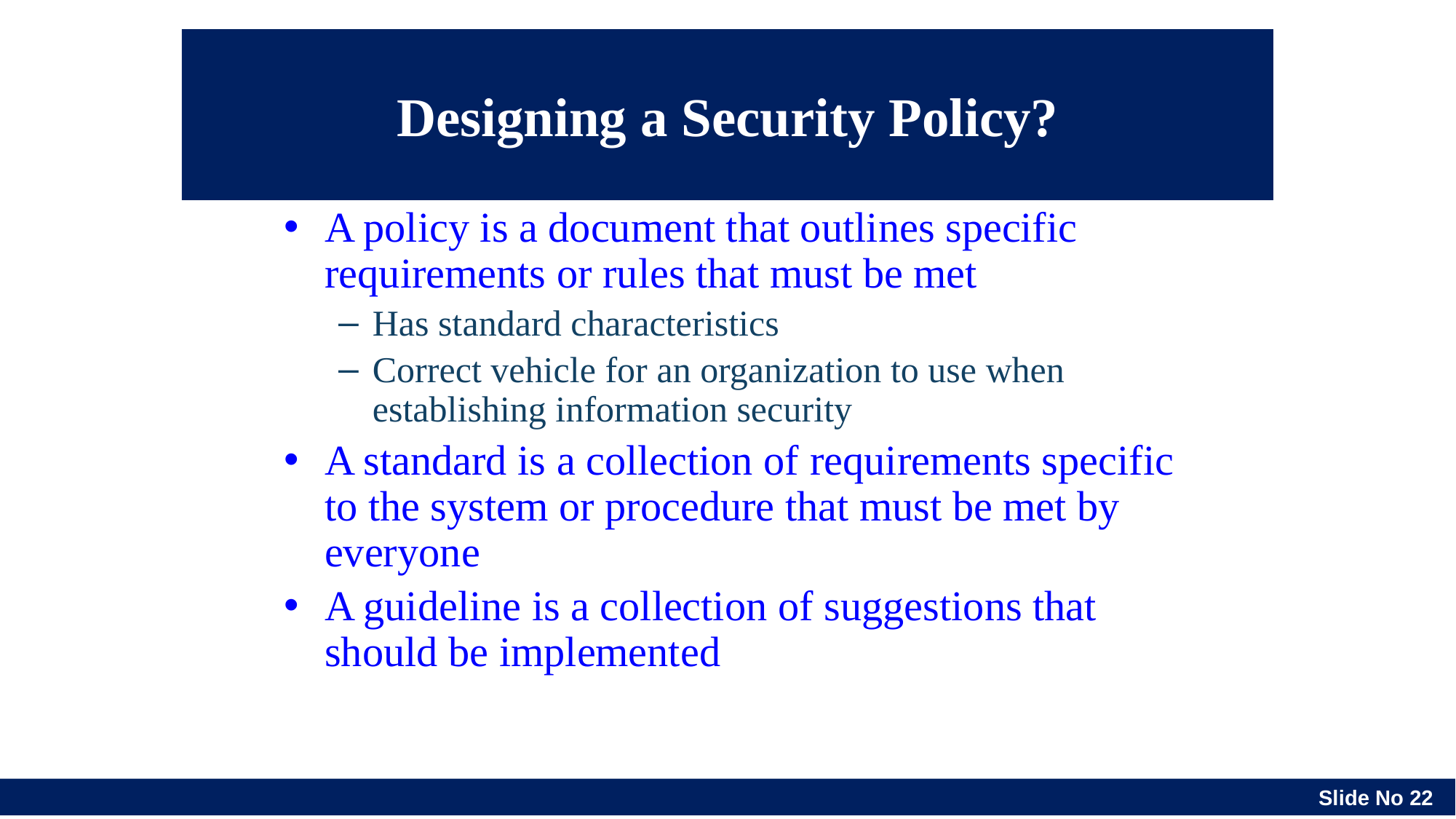

# Designing a Security Policy?
A policy is a document that outlines specific requirements or rules that must be met
Has standard characteristics
Correct vehicle for an organization to use when establishing information security
A standard is a collection of requirements specific to the system or procedure that must be met by everyone
A guideline is a collection of suggestions that should be implemented